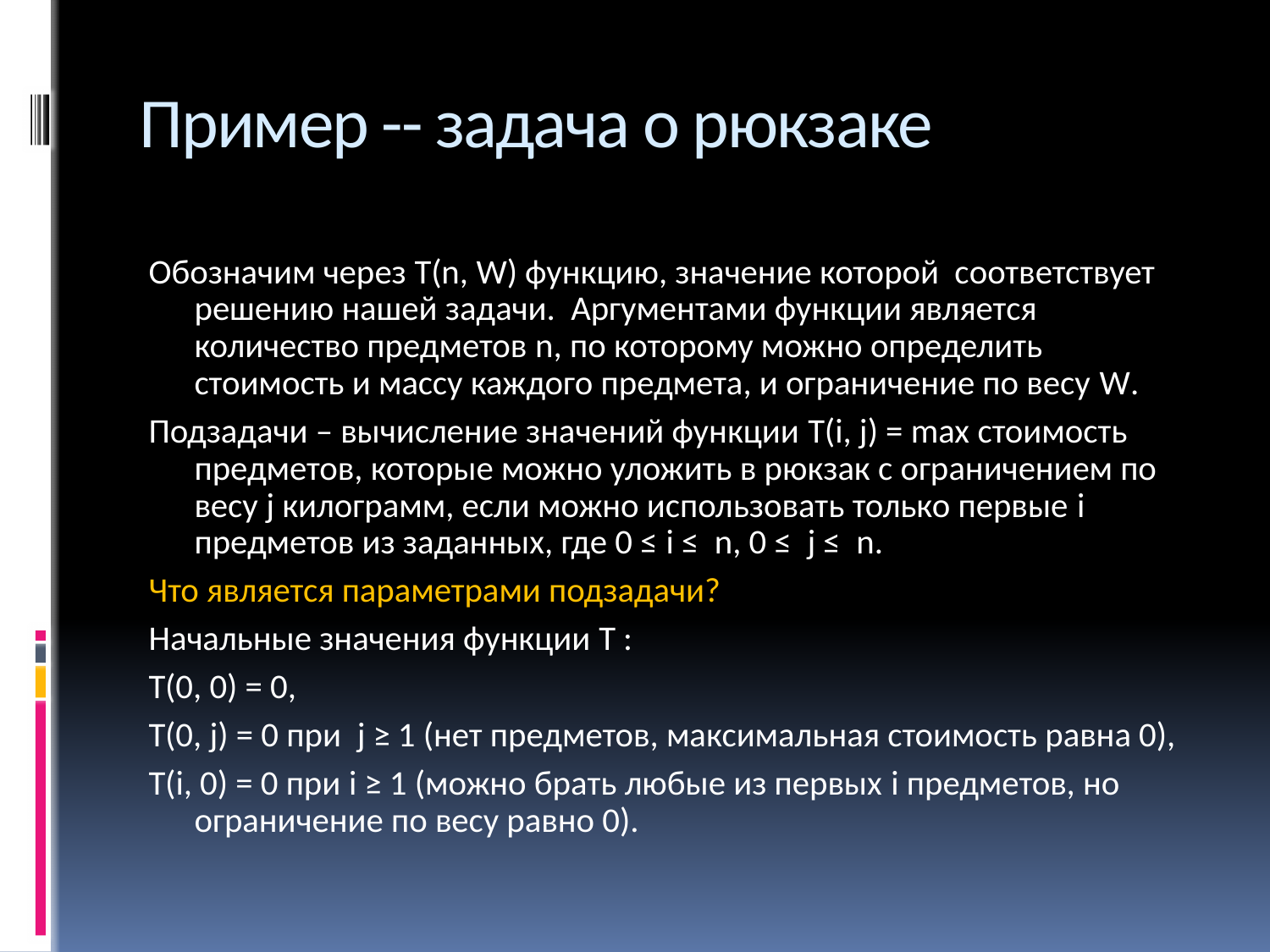

# Пример -- задача о рюкзаке
Обозначим через T(n, W) функцию, значение которой  соответствует решению нашей задачи.  Аргументами функции является количество предметов n, по которому можно определить стоимость и массу каждого предмета, и ограничение по весу W.
Подзадачи – вычисление значений функции T(i, j) = max стоимость предметов, которые можно уложить в рюкзак с ограничением по весу j килограмм, если можно использовать только первые i предметов из заданных, где 0 ≤ i ≤  n, 0 ≤  j ≤  n.
Что является параметрами подзадачи?
Начальные значения функции T :
T(0, 0) = 0,
T(0, j) = 0 при  j ≥ 1 (нет предметов, максимальная стоимость равна 0),
T(i, 0) = 0 при i ≥ 1 (можно брать любые из первых i предметов, но ограничение по весу равно 0).